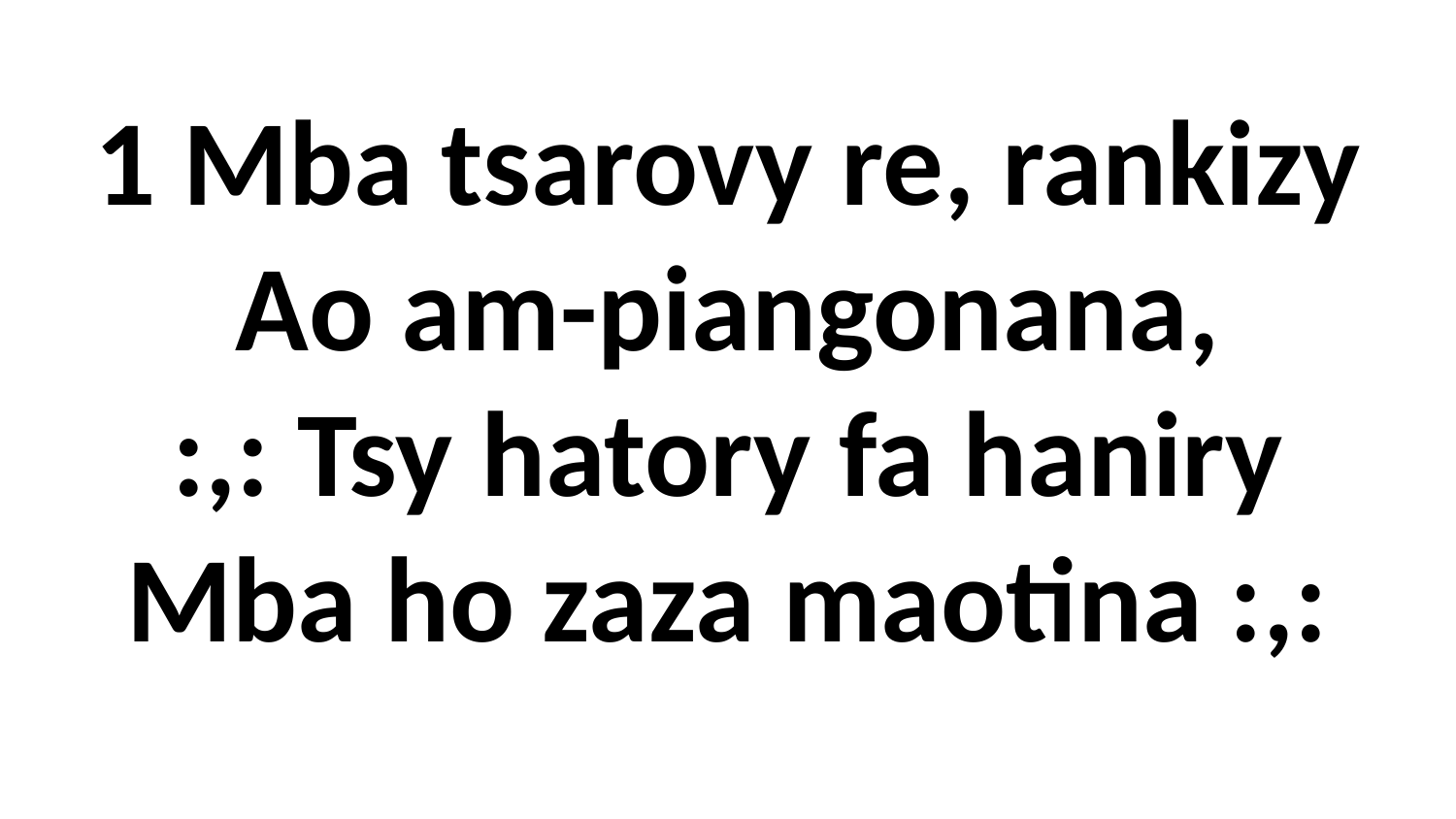

# 1 Mba tsarovy re, rankizy Ao am-piangonana, :,: Tsy hatory fa haniry Mba ho zaza maotina :,: